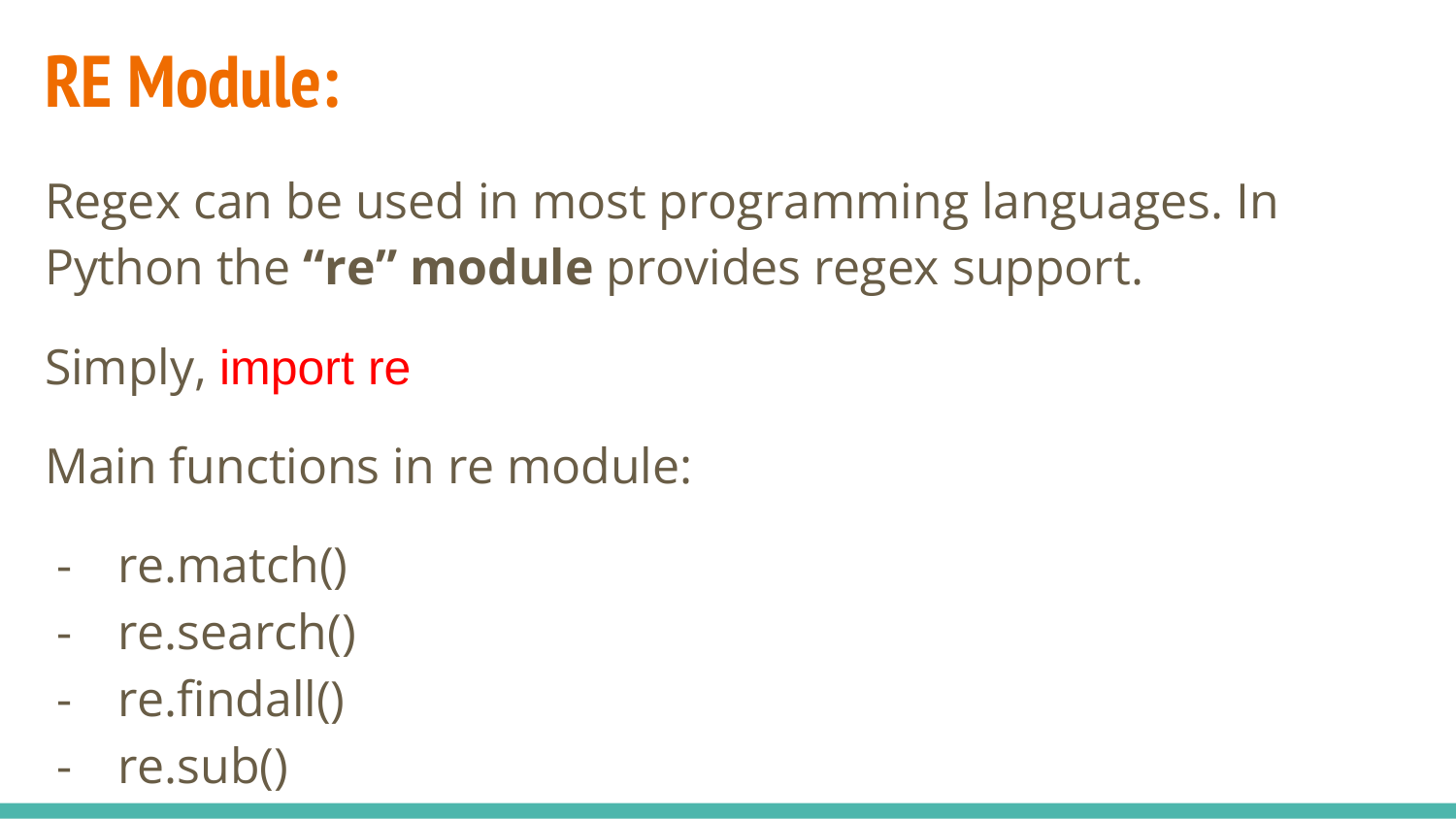

# RE Module:
Regex can be used in most programming languages. In Python the “re” module provides regex support.
Simply, import re
Main functions in re module:
re.match()
re.search()
re.findall()
re.sub()